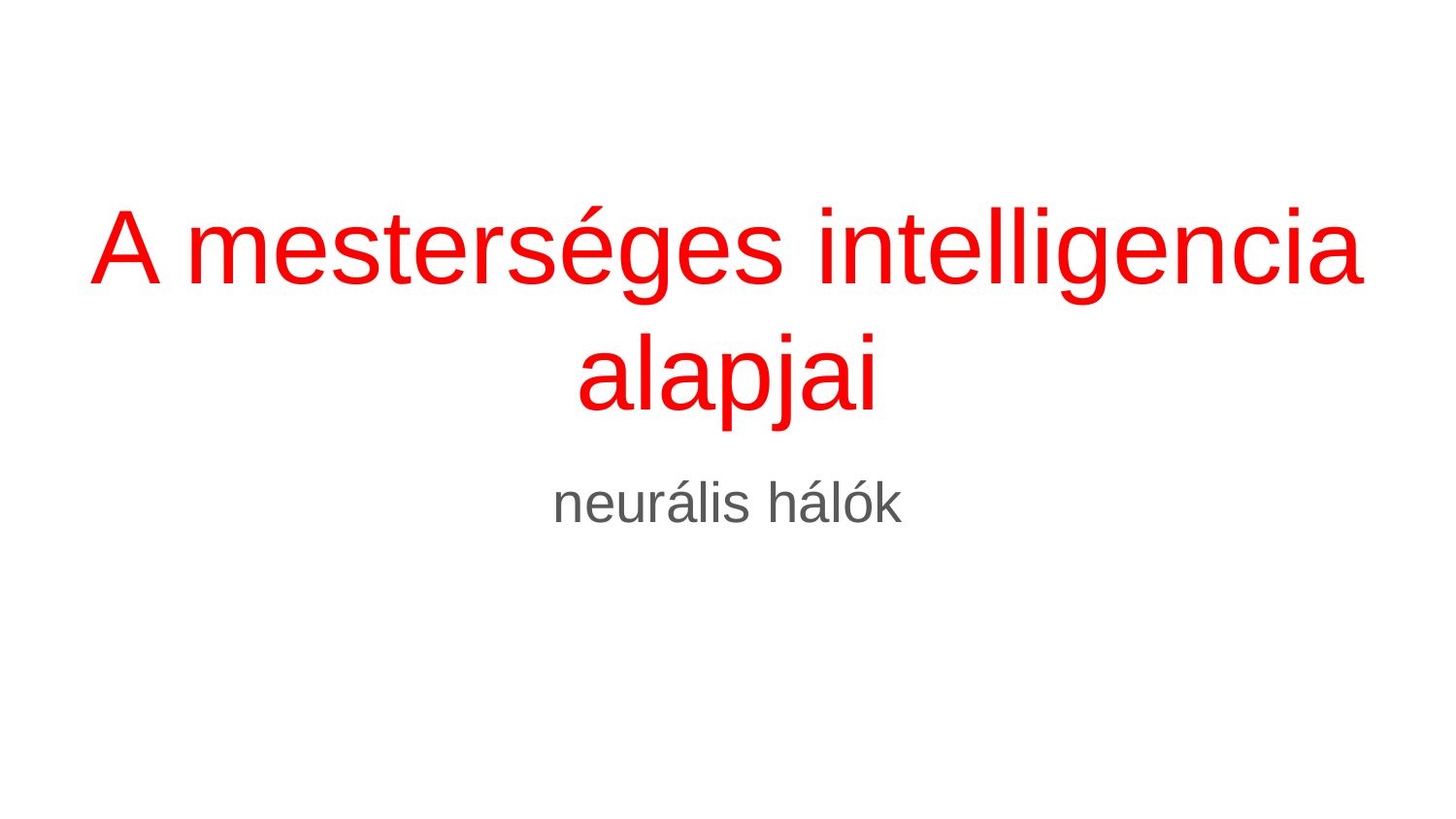

# A mesterséges intelligencia alapjai
neurális hálók